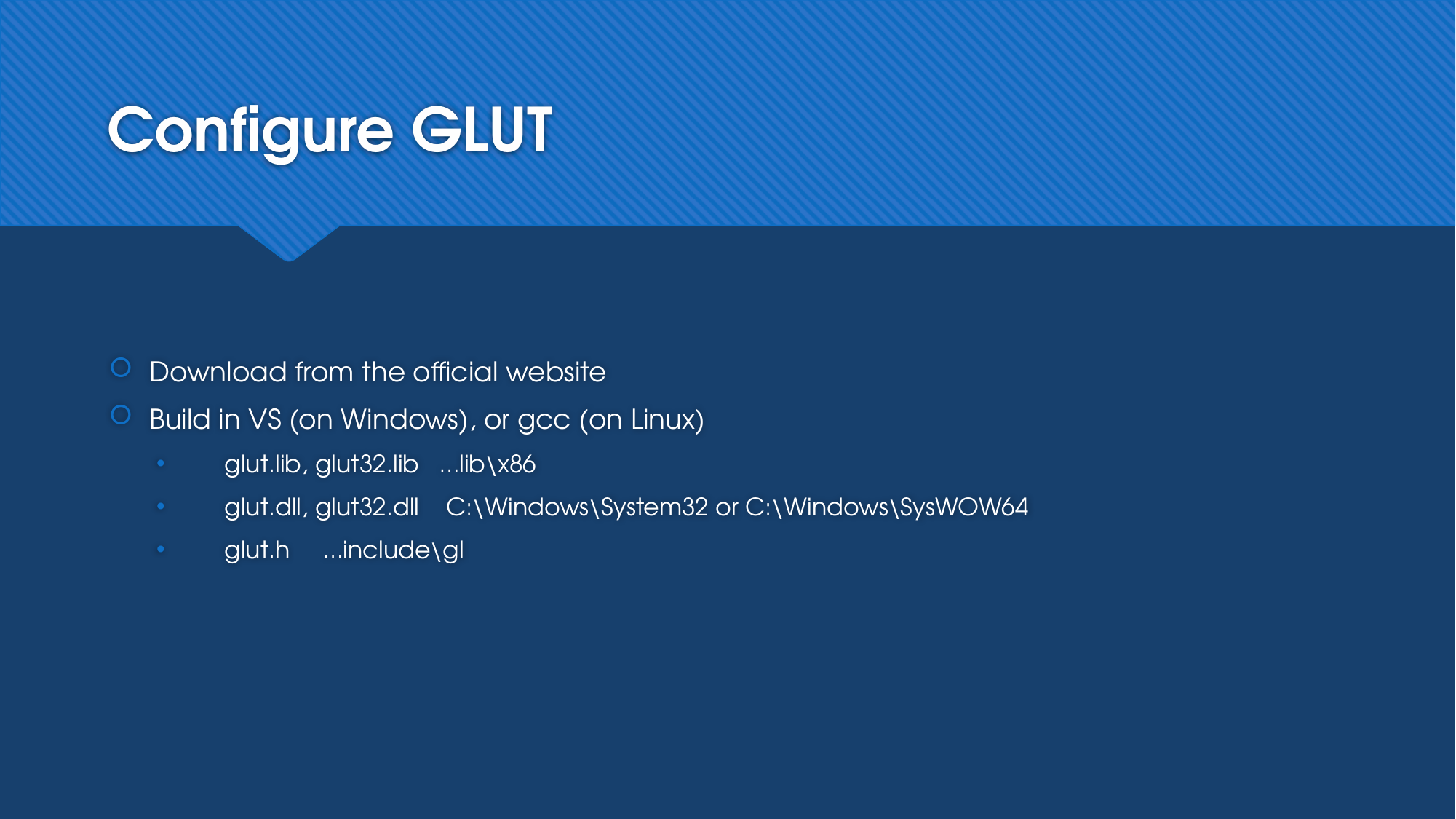

# Configure GLUT
Download from the official website
Build in VS (on Windows), or gcc (on Linux)
     glut.lib, glut32.lib   …lib\x86
     glut.dll, glut32.dll    C:\Windows\System32 or C:\Windows\SysWOW64
     glut.h     …include\gl